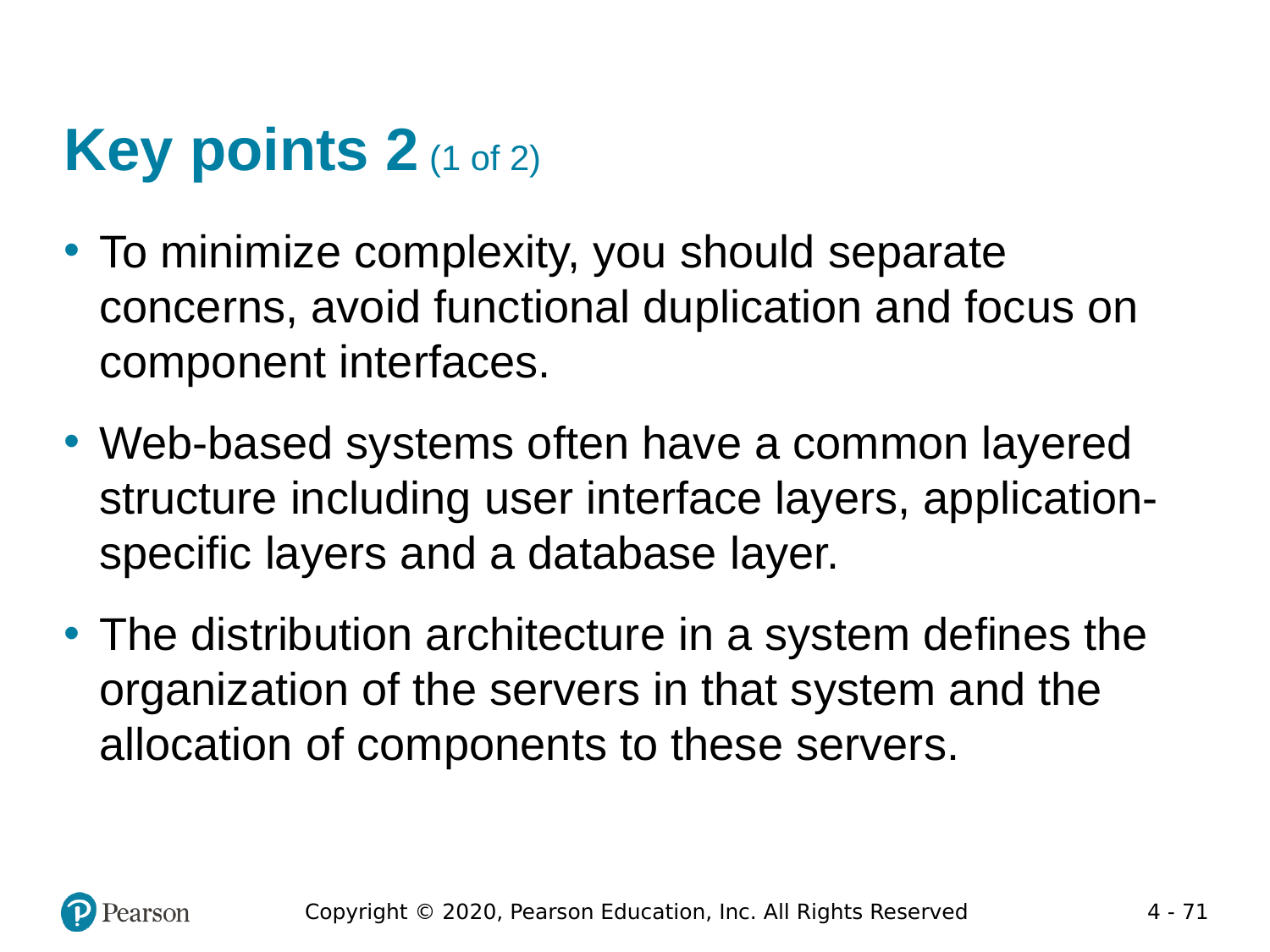

# Key points 2 (1 of 2)
To minimize complexity, you should separate concerns, avoid functional duplication and focus on component interfaces.
Web-based systems often have a common layered structure including user interface layers, application-specific layers and a database layer.
The distribution architecture in a system defines the organization of the servers in that system and the allocation of components to these servers.